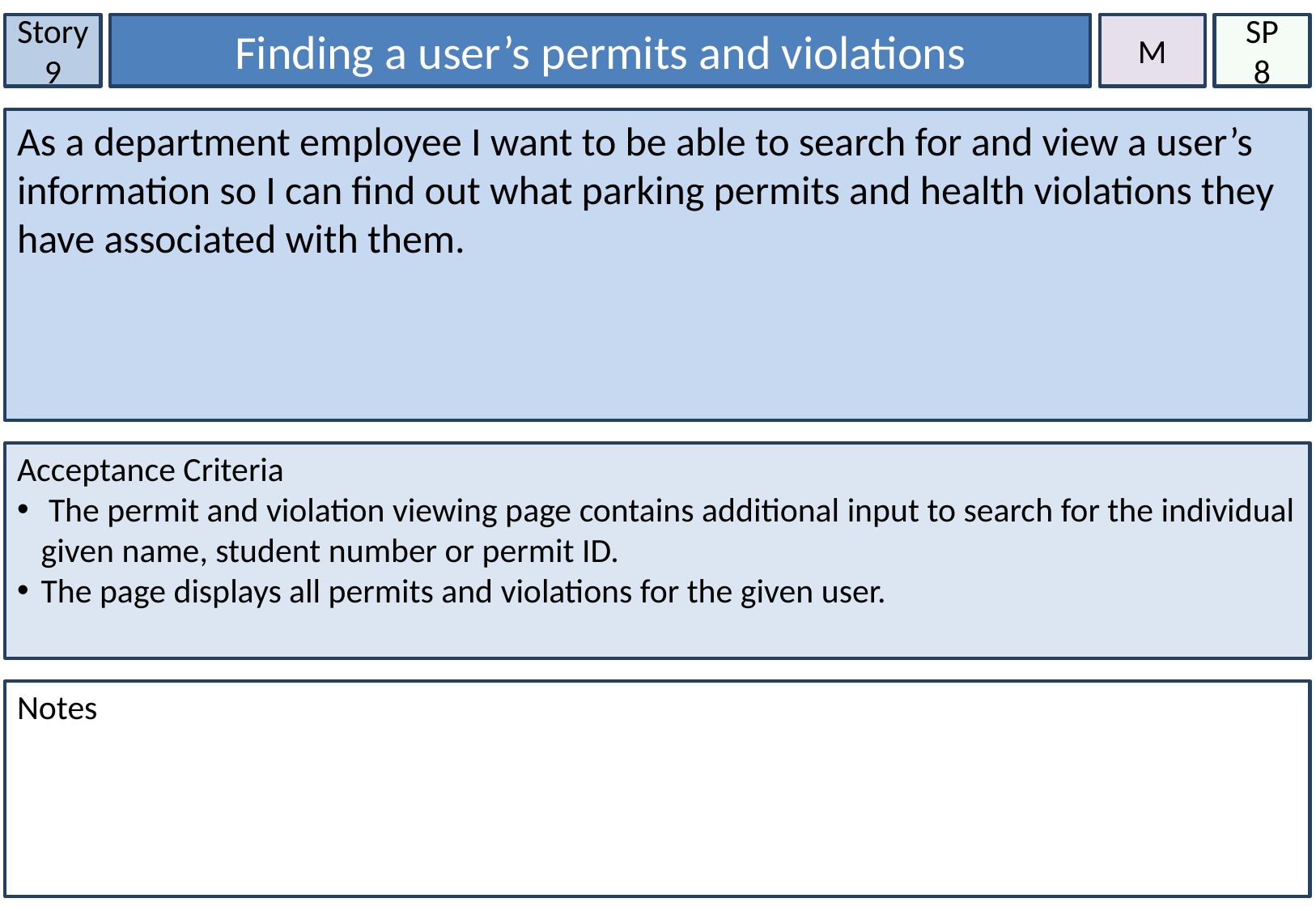

Story 9
Finding a user’s permits and violations
M
SP
8
As a department employee I want to be able to search for and view a user’s information so I can find out what parking permits and health violations they have associated with them.

Acceptance Criteria
 The permit and violation viewing page contains additional input to search for the individual given name, student number or permit ID.
The page displays all permits and violations for the given user.
Notes